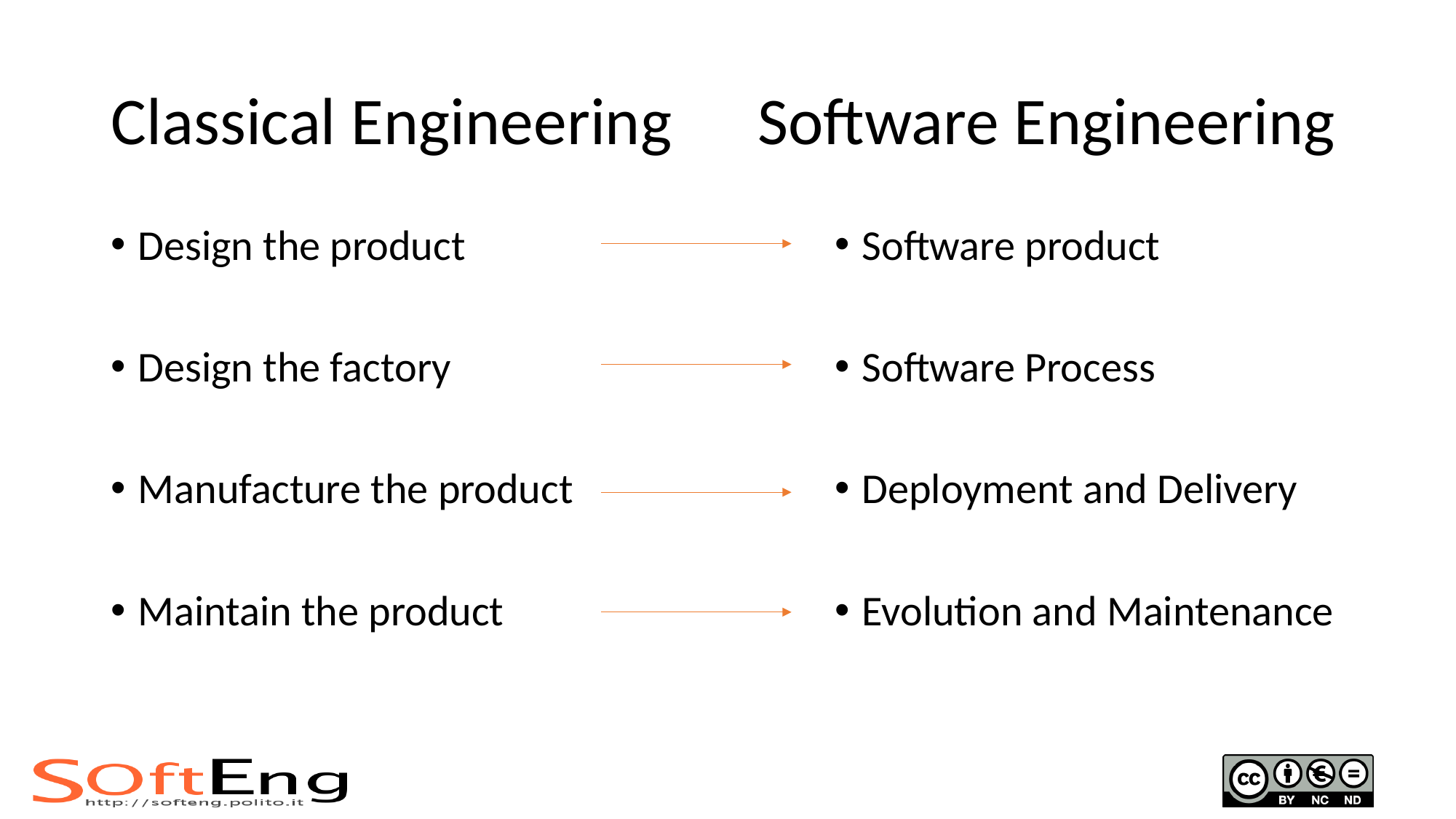

Software Engineering
# Classical Engineering
Design the product

Design the factory

Manufacture the product

Maintain the product

Software product

Software Process

Deployment and Delivery

Evolution and Maintenance